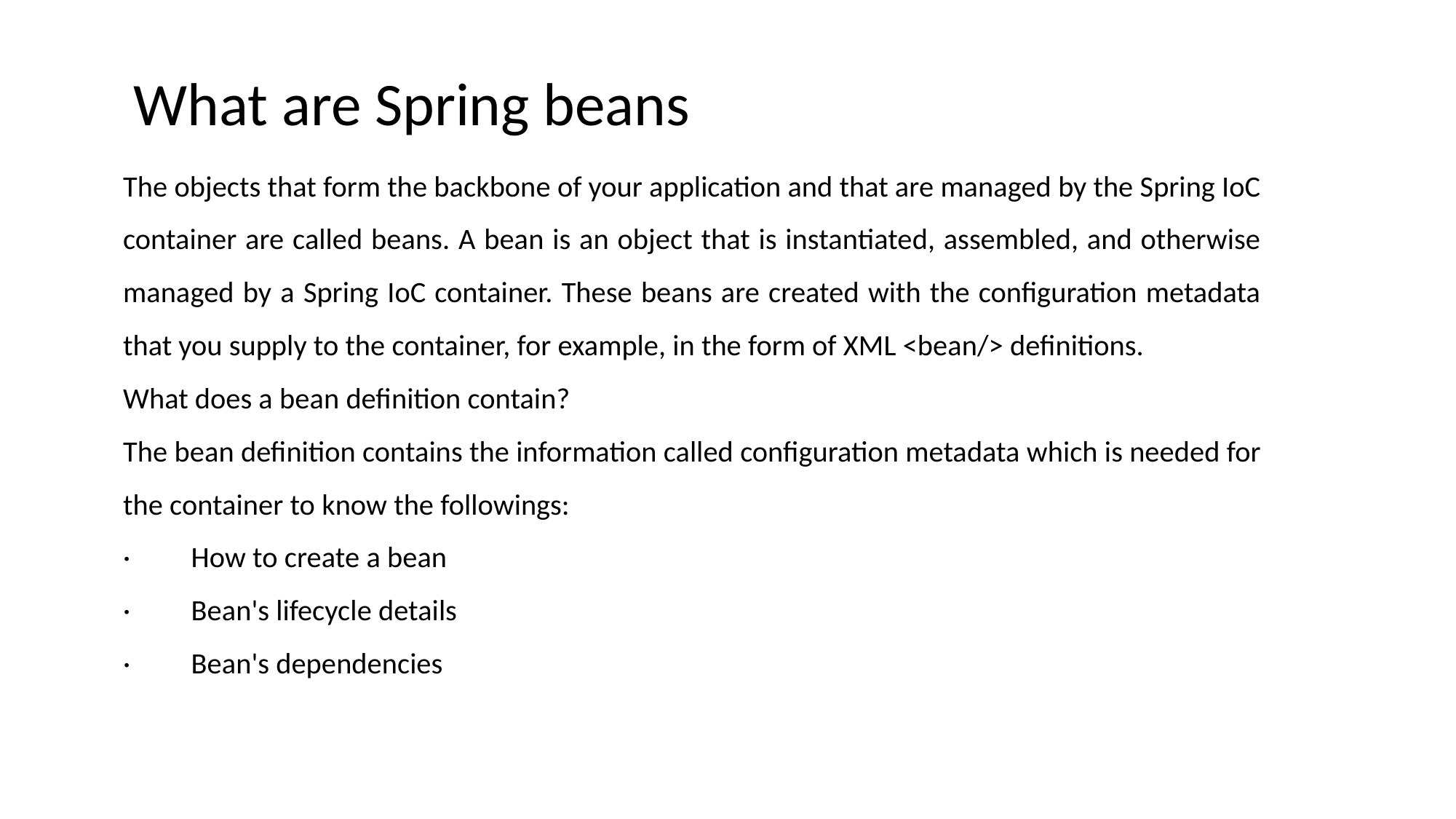

# What are Spring beans
The objects that form the backbone of your application and that are managed by the Spring IoC container are called beans. A bean is an object that is instantiated, assembled, and otherwise managed by a Spring IoC container. These beans are created with the configuration metadata that you supply to the container, for example, in the form of XML <bean/> definitions.
What does a bean definition contain?
The bean definition contains the information called configuration metadata which is needed for the container to know the followings:
·         How to create a bean
·         Bean's lifecycle details
·         Bean's dependencies